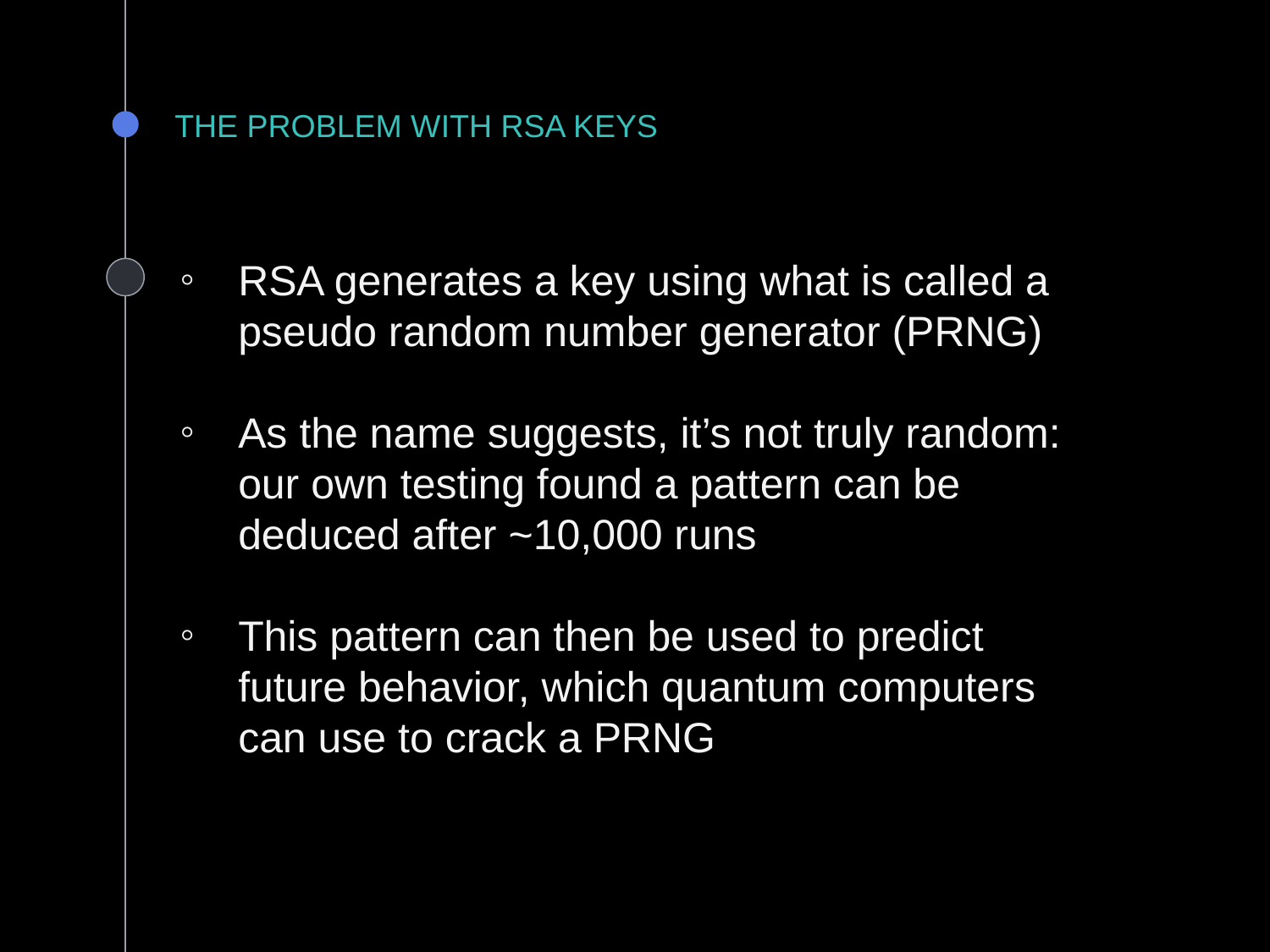

# THE PROBLEM WITH RSA KEYS
RSA generates a key using what is called a pseudo random number generator (PRNG)
As the name suggests, it’s not truly random: our own testing found a pattern can be deduced after ~10,000 runs
This pattern can then be used to predict future behavior, which quantum computers can use to crack a PRNG